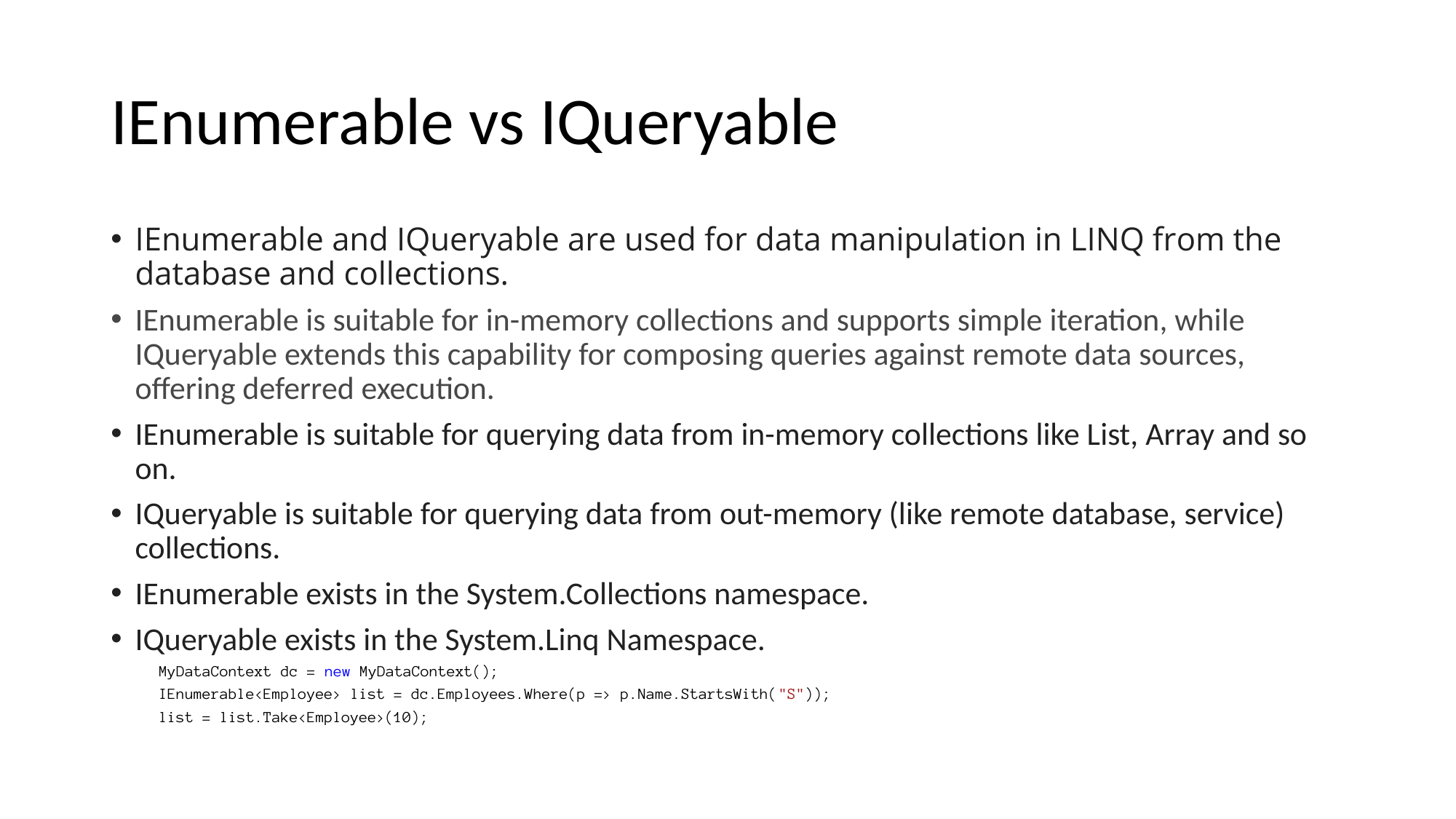

# IEnumerable vs IQueryable
IEnumerable and IQueryable are used for data manipulation in LINQ from the database and collections.
IEnumerable is suitable for in-memory collections and supports simple iteration, while IQueryable extends this capability for composing queries against remote data sources, offering deferred execution.
IEnumerable is suitable for querying data from in-memory collections like List, Array and so on.
IQueryable is suitable for querying data from out-memory (like remote database, service) collections.
IEnumerable exists in the System.Collections namespace.
IQueryable exists in the System.Linq Namespace.
MyDataContext dc = new MyDataContext();
IEnumerable<Employee> list = dc.Employees.Where(p => p.Name.StartsWith("S"));
list = list.Take<Employee>(10);